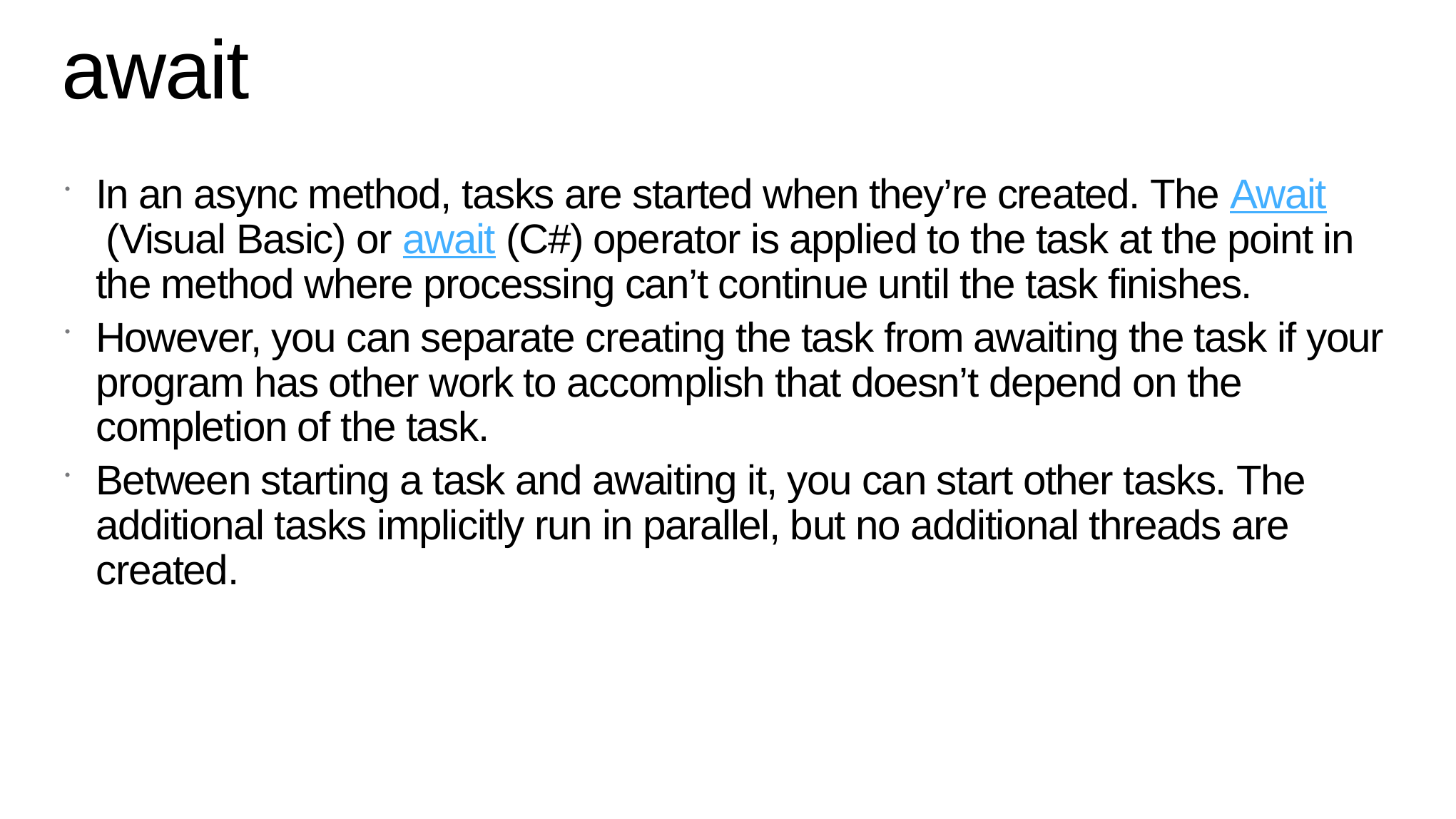

# await
In an async method, tasks are started when they’re created. The Await (Visual Basic) or await (C#) operator is applied to the task at the point in the method where processing can’t continue until the task finishes.
However, you can separate creating the task from awaiting the task if your program has other work to accomplish that doesn’t depend on the completion of the task.
Between starting a task and awaiting it, you can start other tasks. The additional tasks implicitly run in parallel, but no additional threads are created.